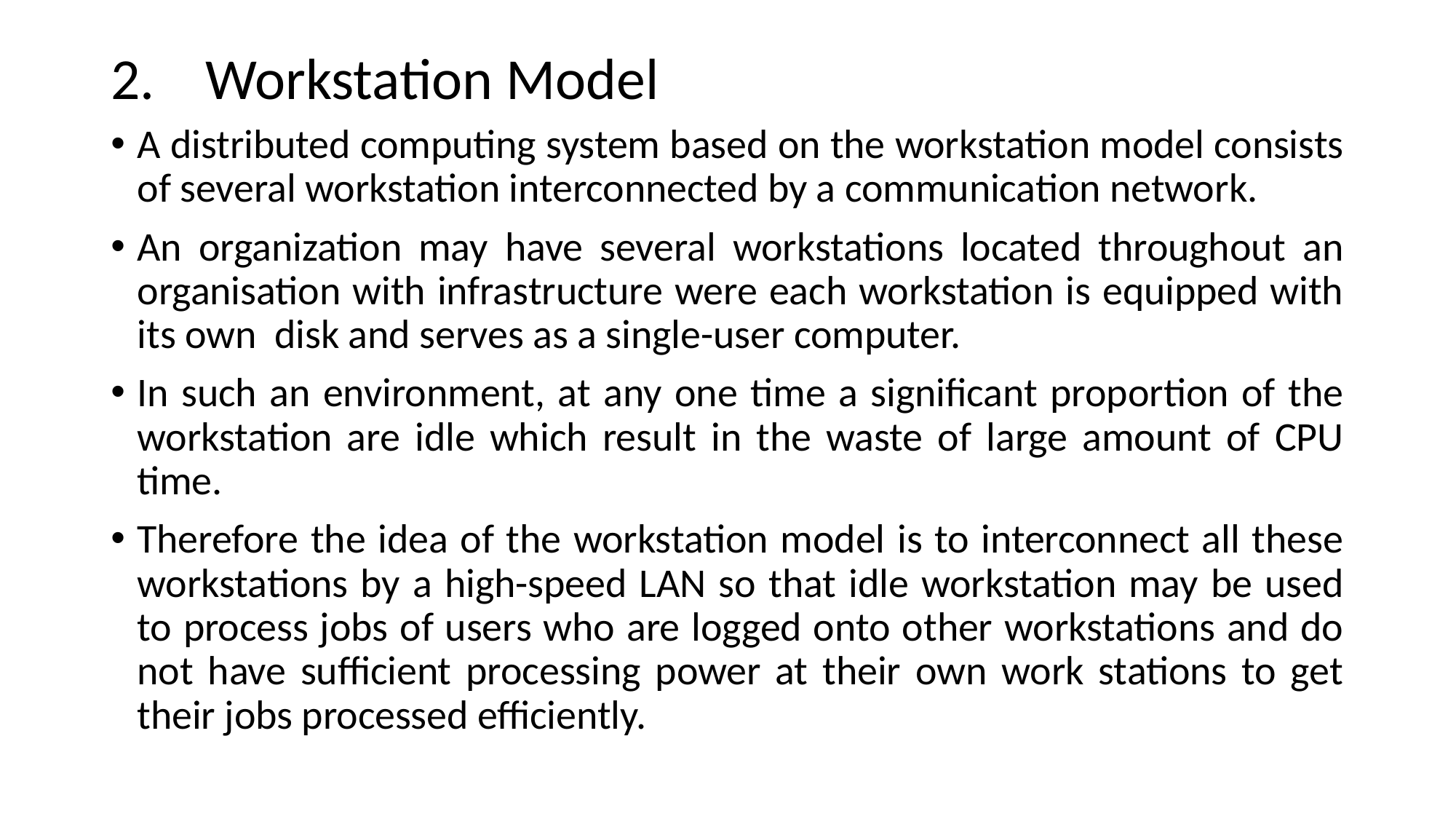

# 2.	Workstation Model
A distributed computing system based on the workstation model consists of several workstation interconnected by a communication network.
An organization may have several workstations located throughout an organisation with infrastructure were each workstation is equipped with its own  disk and serves as a single-user computer.
In such an environment, at any one time a significant proportion of the workstation are idle which result in the waste of large amount of CPU time.
Therefore the idea of the workstation model is to interconnect all these workstations by a high-speed LAN so that idle workstation may be used to process jobs of users who are logged onto other workstations and do not have sufficient processing power at their own work stations to get their jobs processed efficiently.